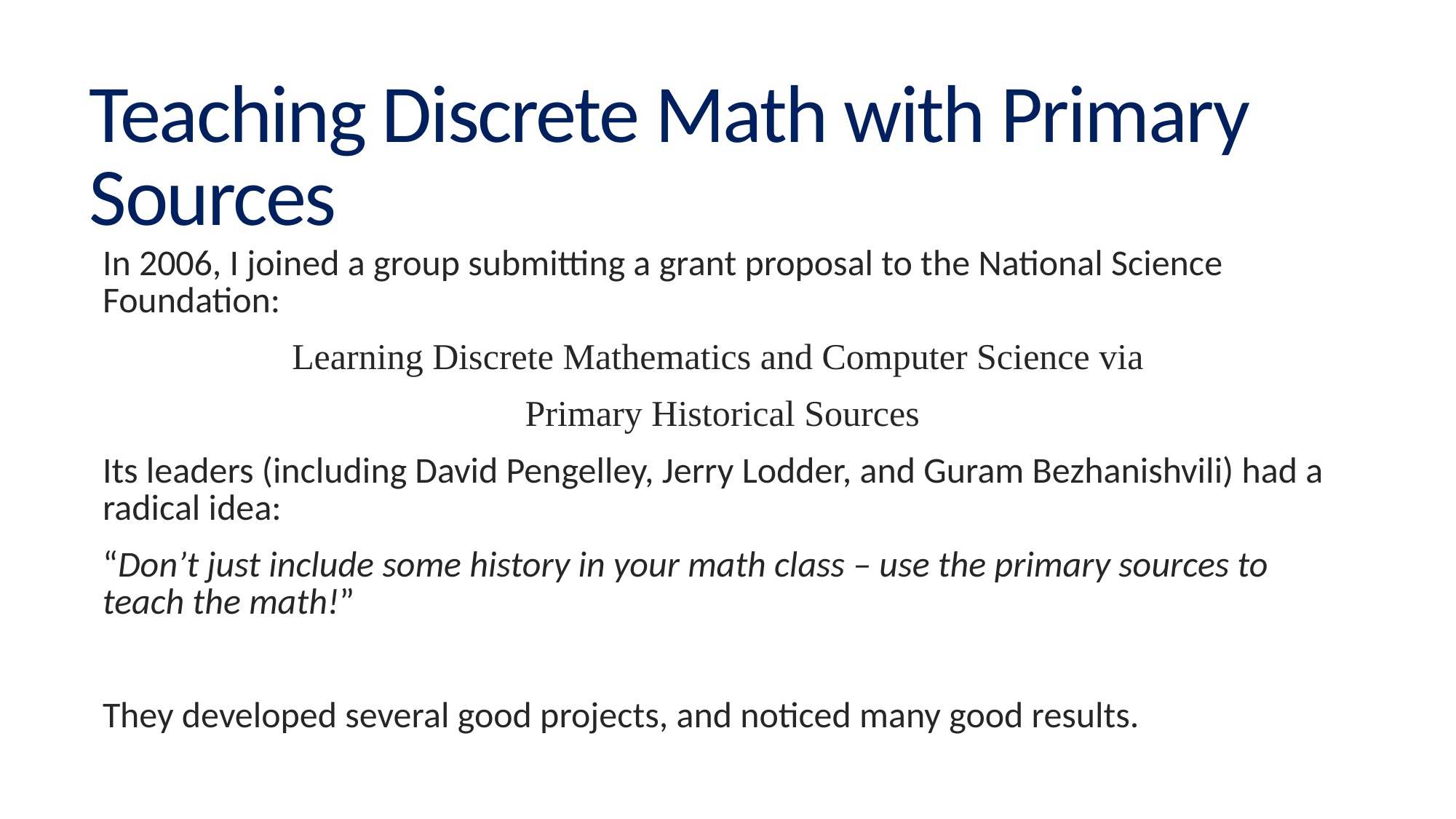

# Teaching Discrete Math with Primary Sources
In 2006, I joined a group submitting a grant proposal to the National Science Foundation:
Learning Discrete Mathematics and Computer Science via
Primary Historical Sources
Its leaders (including David Pengelley, Jerry Lodder, and Guram Bezhanishvili) had a radical idea:
“Don’t just include some history in your math class – use the primary sources to teach the math!”

They developed several good projects, and noticed many good results.